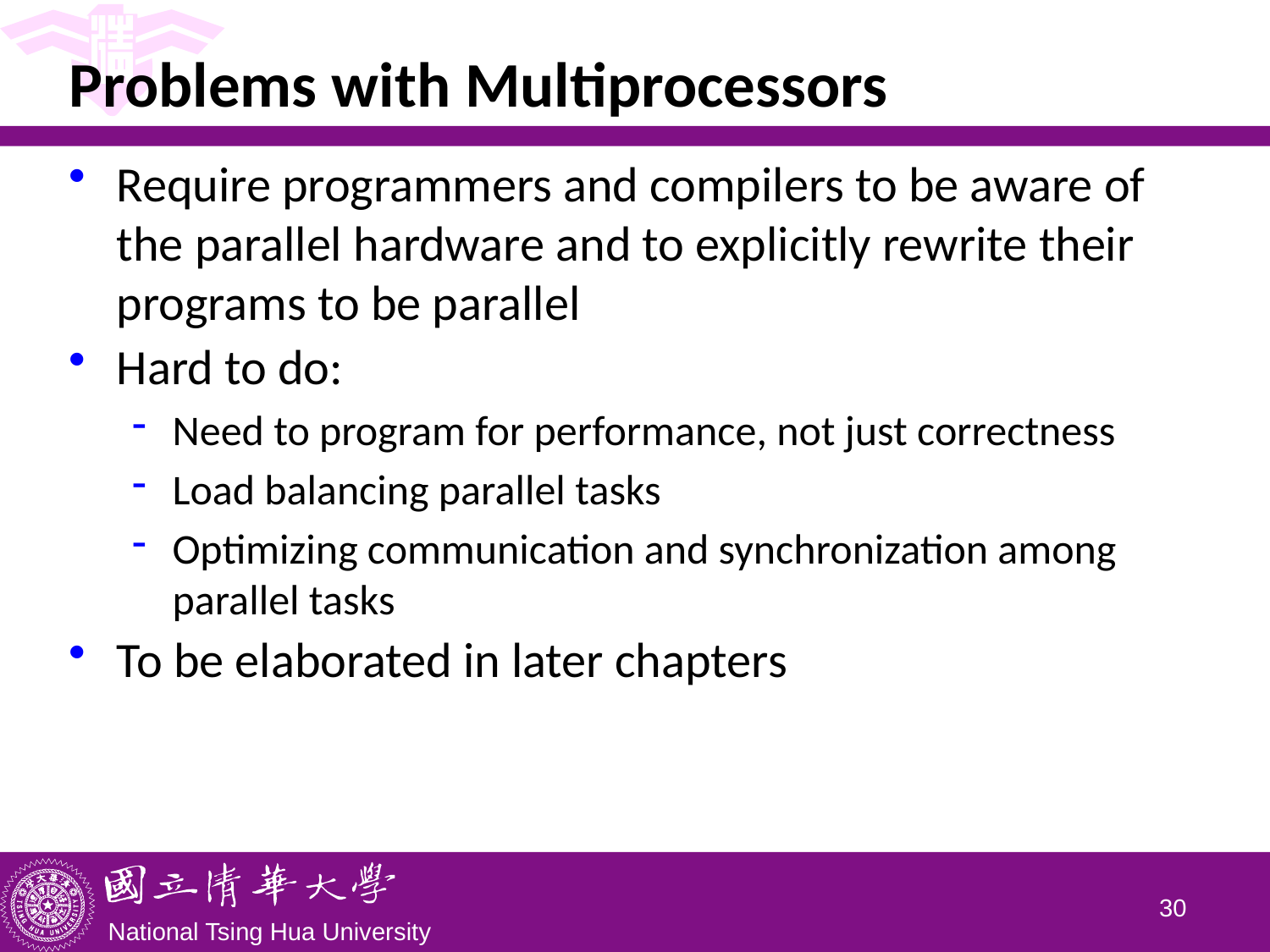

# Problems with Multiprocessors
Require programmers and compilers to be aware of the parallel hardware and to explicitly rewrite their programs to be parallel
Hard to do:
Need to program for performance, not just correctness
Load balancing parallel tasks
Optimizing communication and synchronization among parallel tasks
To be elaborated in later chapters
30